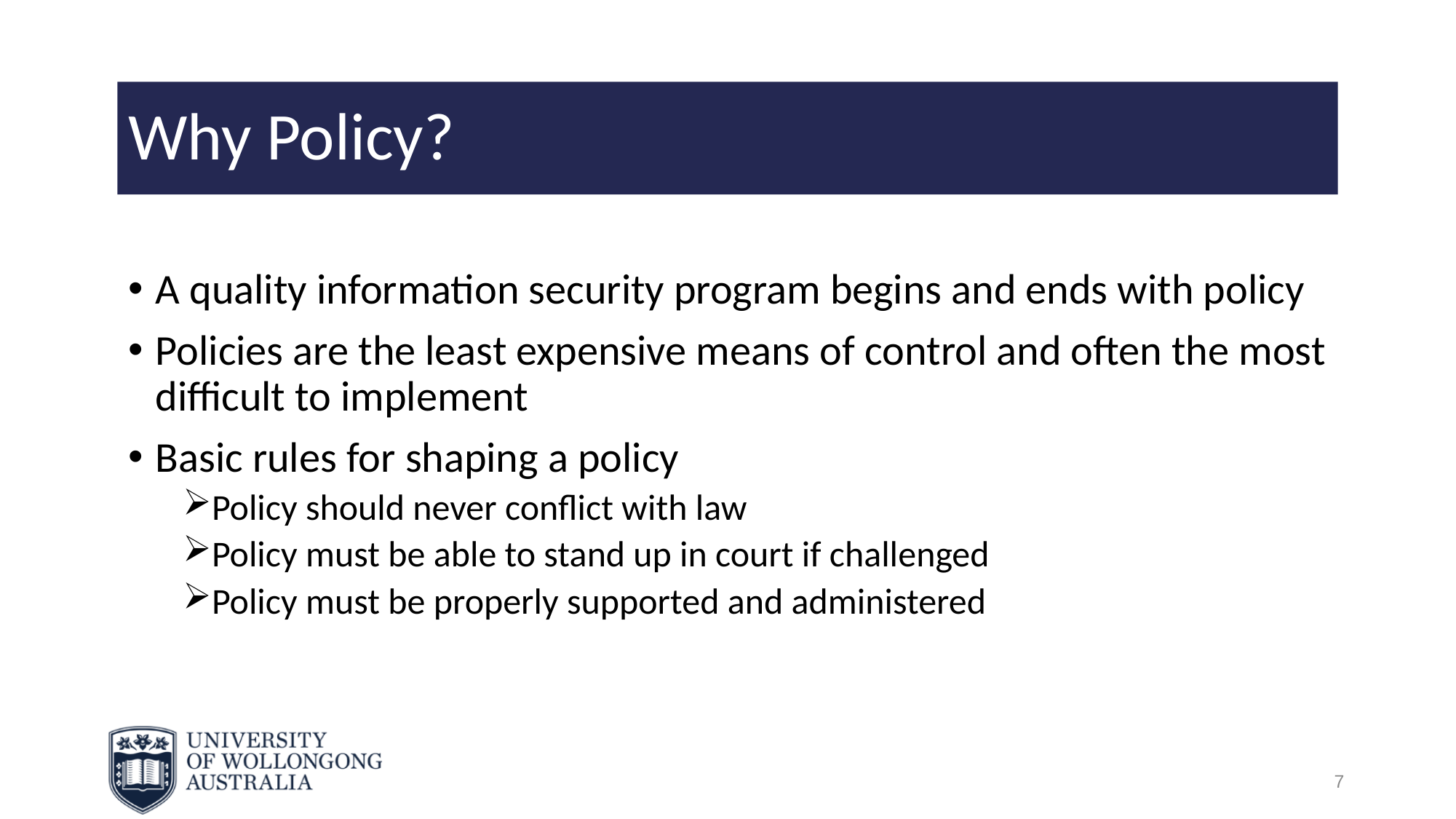

# Why Policy?
A quality information security program begins and ends with policy
Policies are the least expensive means of control and often the most difficult to implement
Basic rules for shaping a policy
Policy should never conflict with law
Policy must be able to stand up in court if challenged
Policy must be properly supported and administered
7